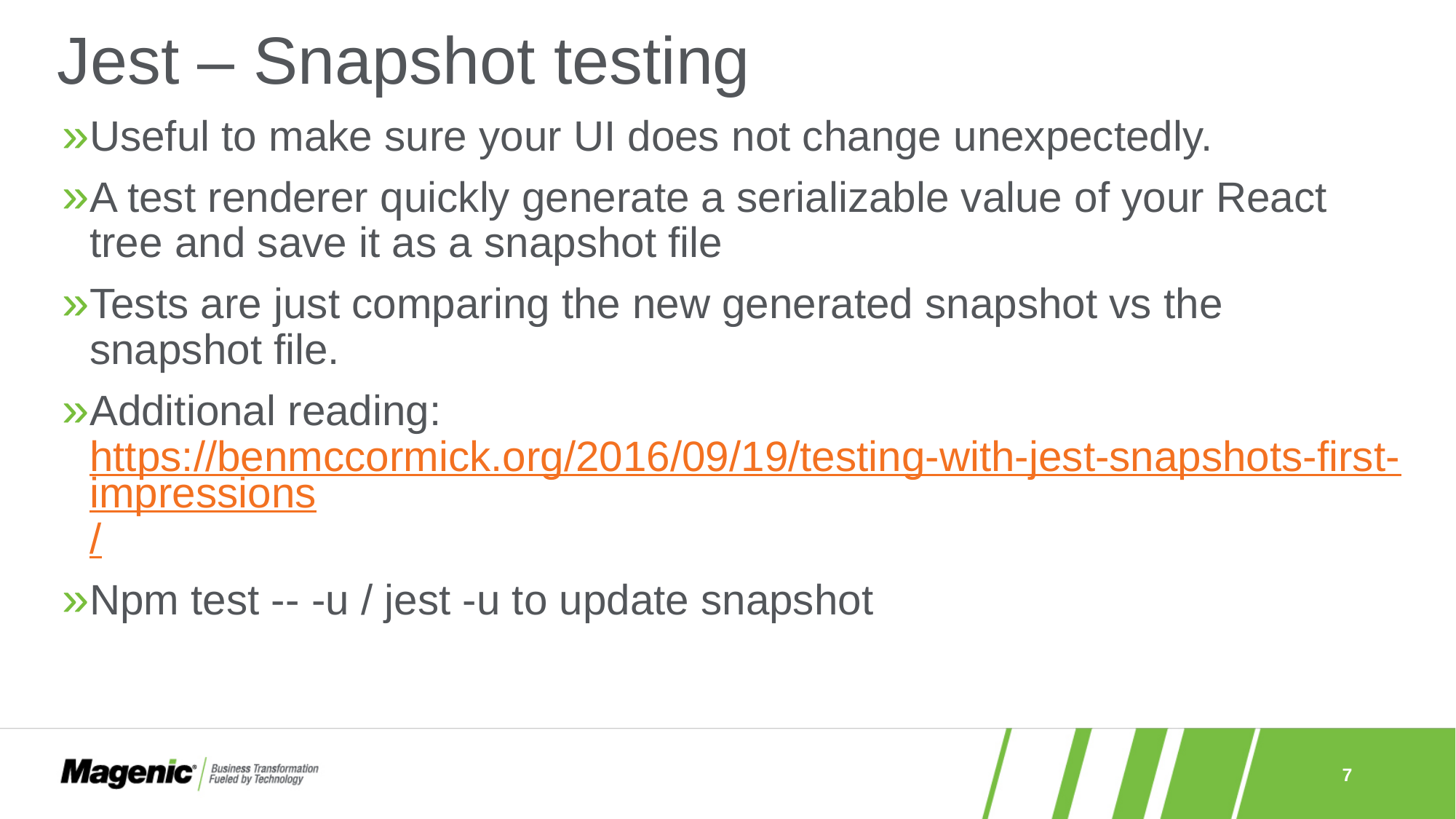

# Jest – Snapshot testing
Useful to make sure your UI does not change unexpectedly.
A test renderer quickly generate a serializable value of your React tree and save it as a snapshot file
Tests are just comparing the new generated snapshot vs the snapshot file.
Additional reading: https://benmccormick.org/2016/09/19/testing-with-jest-snapshots-first-impressions/
Npm test -- -u / jest -u to update snapshot